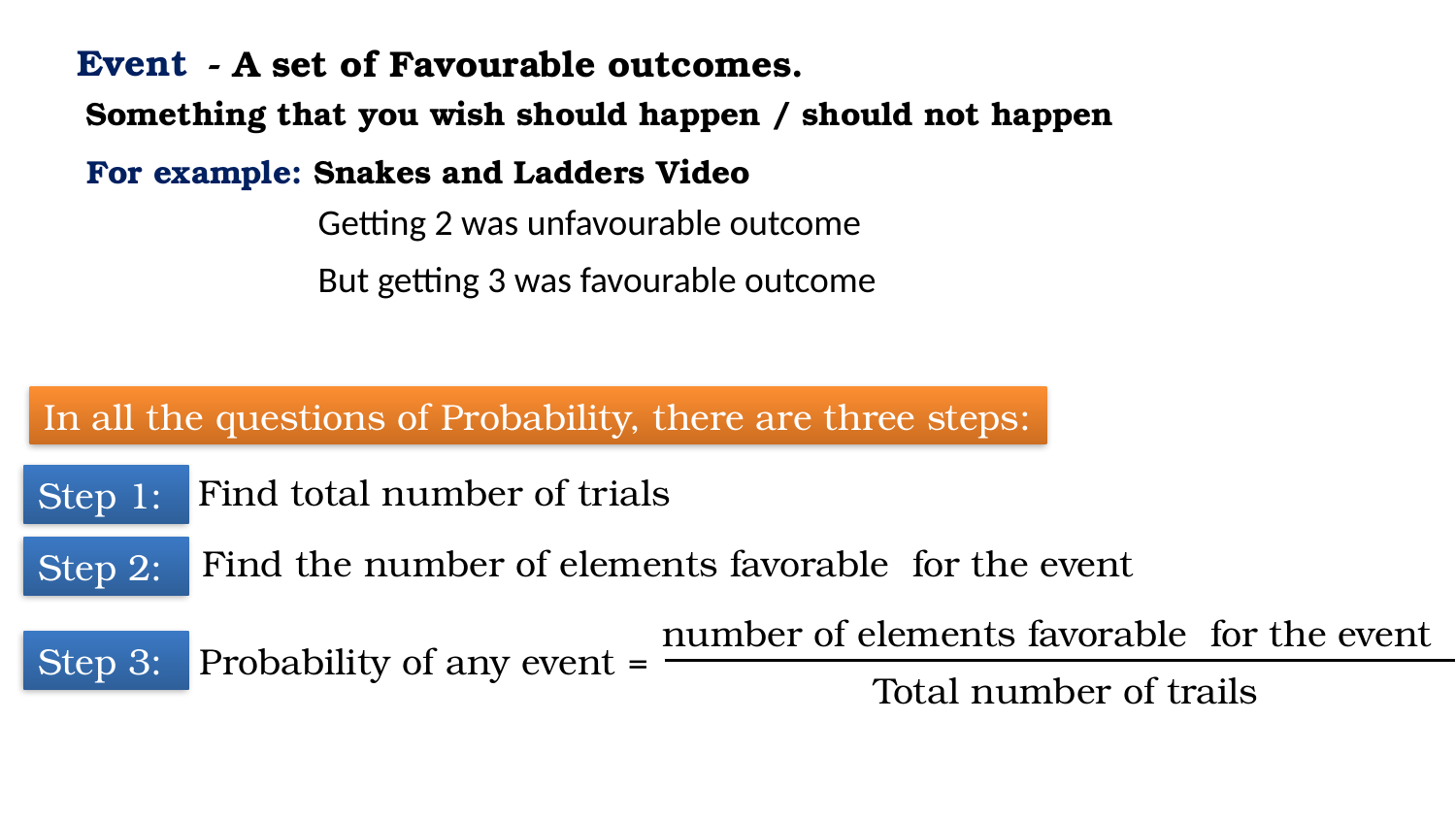

Event
- A set of Favourable outcomes.
Something that you wish should happen / should not happen
For example: Snakes and Ladders Video
Getting 2 was unfavourable outcome
But getting 3 was favourable outcome
In all the questions of Probability, there are three steps:
Find total number of trials
Step 1:
Find the number of elements favorable  for the event
Step 2:
number of elements favorable  for the event
Step 3:
Probability of any event
=
Total number of trails